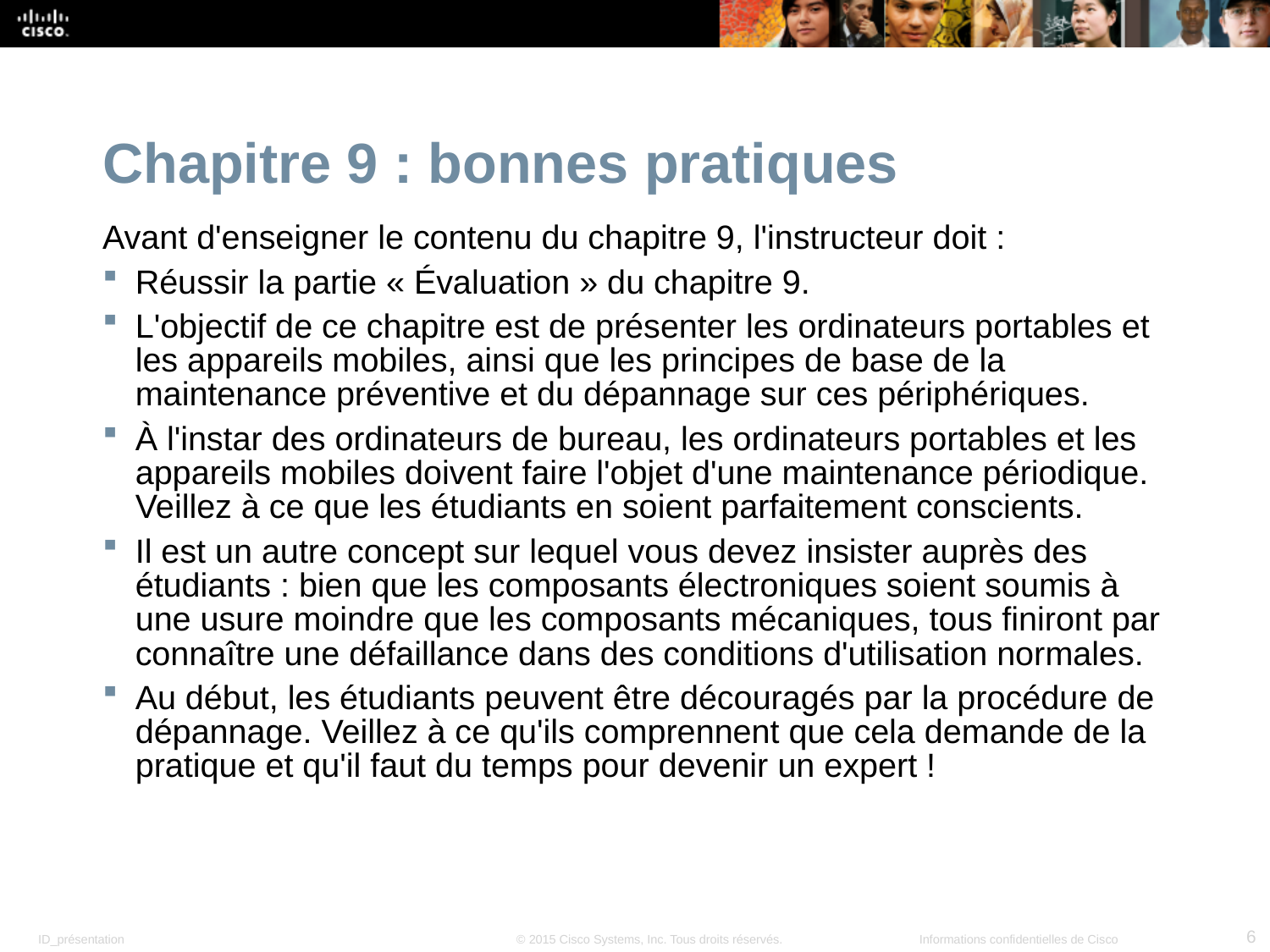

Chapitre 9 : bonnes pratiques
Avant d'enseigner le contenu du chapitre 9, l'instructeur doit :
Réussir la partie « Évaluation » du chapitre 9.
L'objectif de ce chapitre est de présenter les ordinateurs portables et les appareils mobiles, ainsi que les principes de base de la maintenance préventive et du dépannage sur ces périphériques.
À l'instar des ordinateurs de bureau, les ordinateurs portables et les appareils mobiles doivent faire l'objet d'une maintenance périodique. Veillez à ce que les étudiants en soient parfaitement conscients.
Il est un autre concept sur lequel vous devez insister auprès des étudiants : bien que les composants électroniques soient soumis à une usure moindre que les composants mécaniques, tous finiront par connaître une défaillance dans des conditions d'utilisation normales.
Au début, les étudiants peuvent être découragés par la procédure de dépannage. Veillez à ce qu'ils comprennent que cela demande de la pratique et qu'il faut du temps pour devenir un expert !